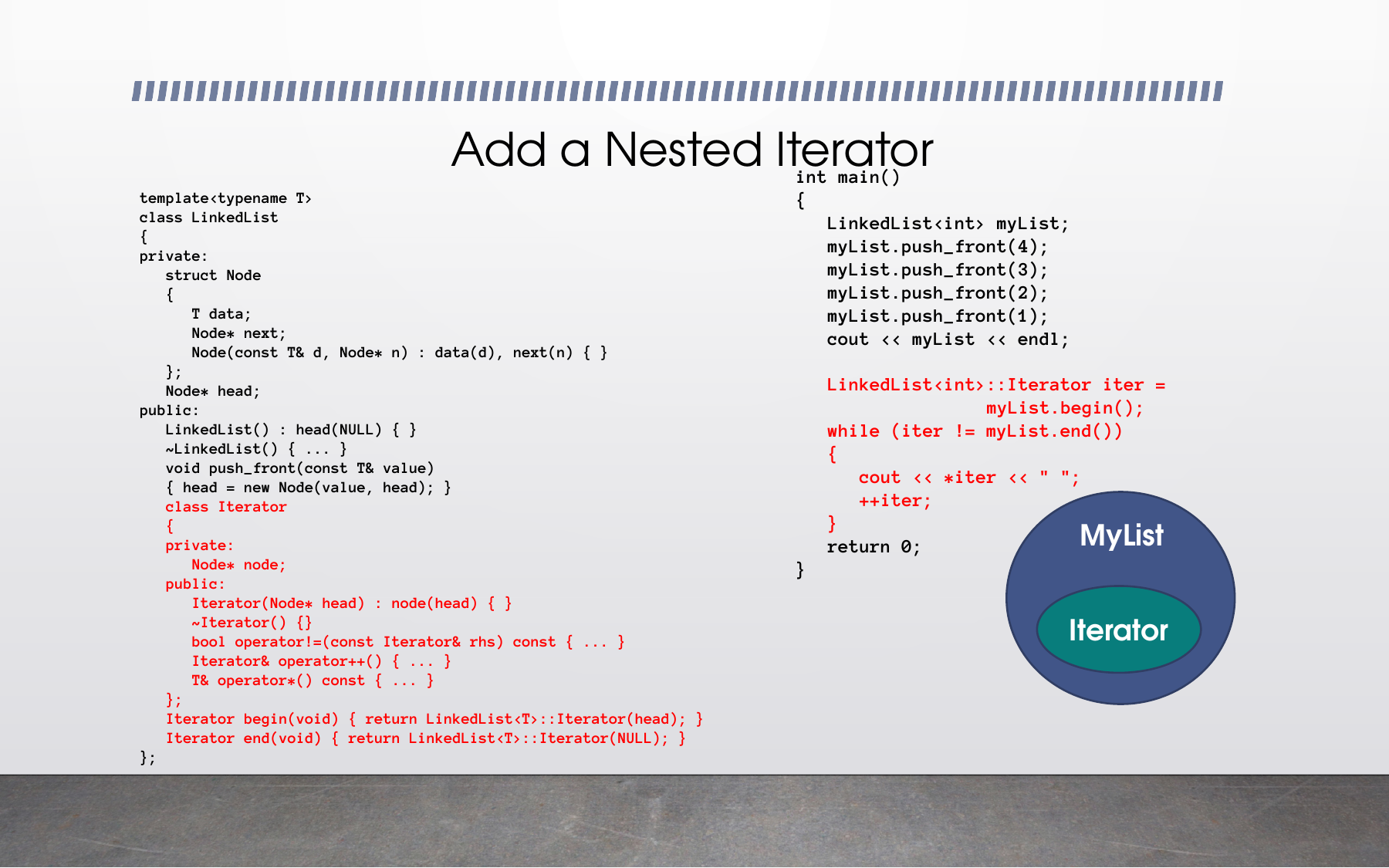

# Add a Nested Iterator
int main()
{
   LinkedList<int> myList;
   myList.push_front(4);
   myList.push_front(3);
   myList.push_front(2);
   myList.push_front(1);
   cout << myList << endl;

   LinkedList<int>::Iterator iter =
                  myList.begin();
   while (iter != myList.end())
   {
      cout << *iter << " ";
      ++iter;
   }
   return 0;
}
template<typename T>
class LinkedList
{
private:
   struct Node
   {
      T data;
      Node* next;
      Node(const T& d, Node* n) : data(d), next(n) { }
   };
   Node* head;
public:
   LinkedList() : head(NULL) { }
   ~LinkedList() { ... }
   void push_front(const T& value)
   { head = new Node(value, head); }
   class Iterator
   {
   private:
      Node* node;
   public:
      Iterator(Node* head) : node(head) { }
      ~Iterator() {}
      bool operator!=(const Iterator& rhs) const { ... }
      Iterator& operator++() { ... }
      T& operator*() const { ... }
   };
   Iterator begin(void) { return LinkedList<T>::Iterator(head); }
   Iterator end(void) { return LinkedList<T>::Iterator(NULL); }
};

MyList

Iterator